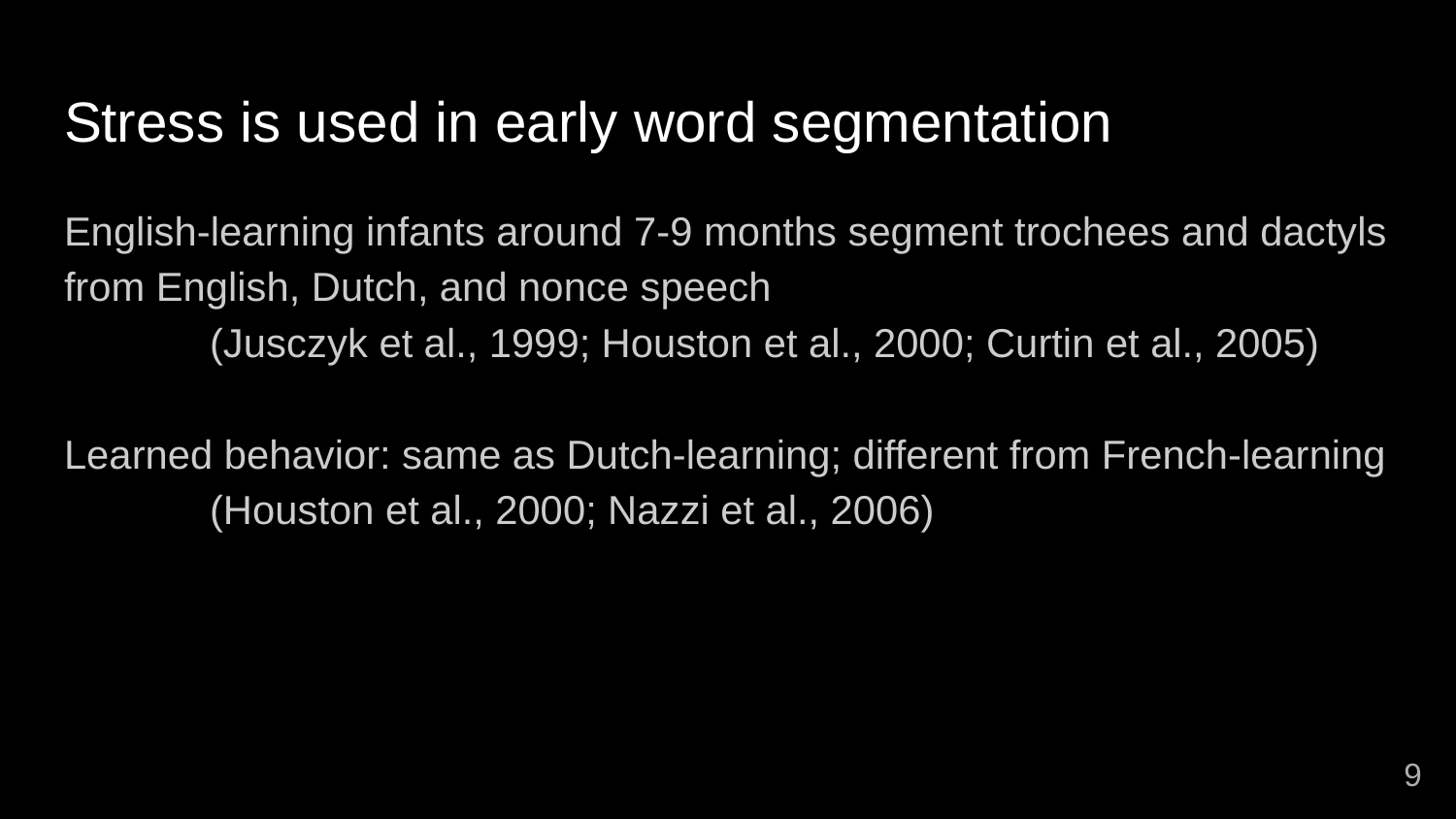

# Stress is used in early word segmentation
English-learning infants around 7-9 months segment trochees and dactyls from English, Dutch, and nonce speech
	(Jusczyk et al., 1999; Houston et al., 2000; Curtin et al., 2005)

Learned behavior: same as Dutch-learning; different from French-learning
	(Houston et al., 2000; Nazzi et al., 2006)

9